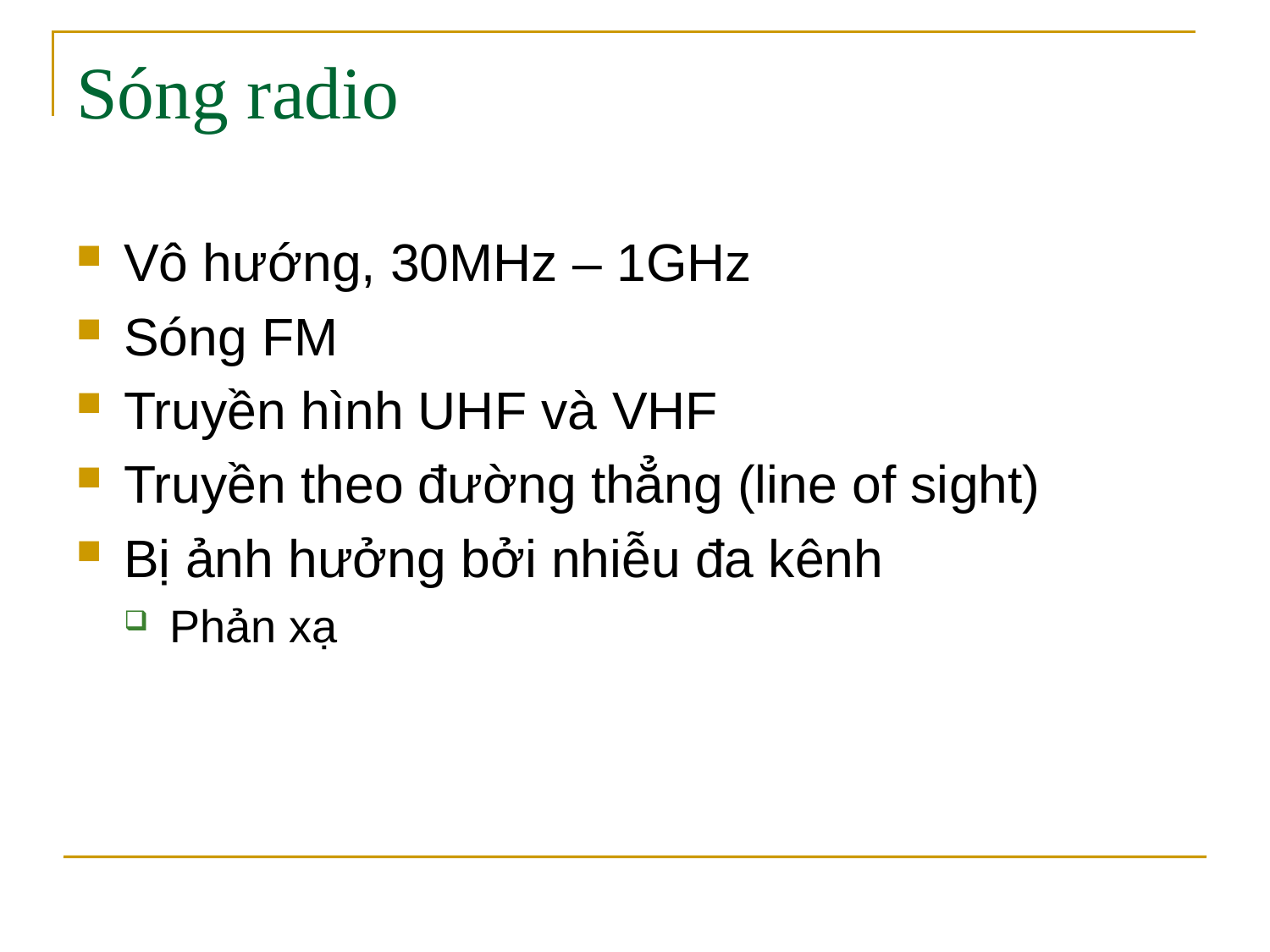

# Sóng radio
Vô hướng, 30MHz – 1GHz
Sóng FM
Truyền hình UHF và VHF
Truyền theo đường thẳng (line of sight)
Bị ảnh hưởng bởi nhiễu đa kênh
Phản xạ